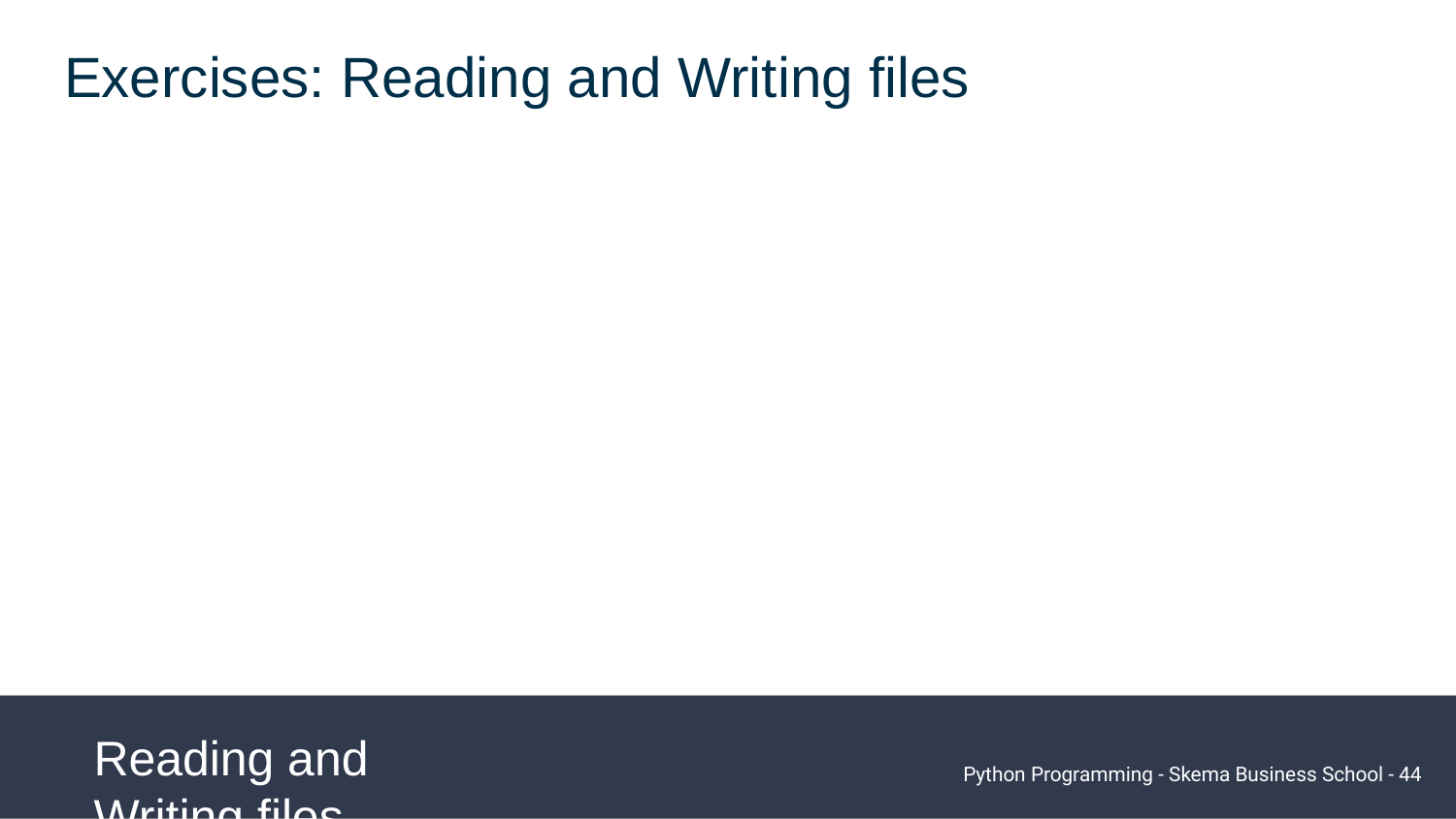

Exercises: Reading and Writing files
Reading and Writing files
Python Programming - Skema Business School - 44